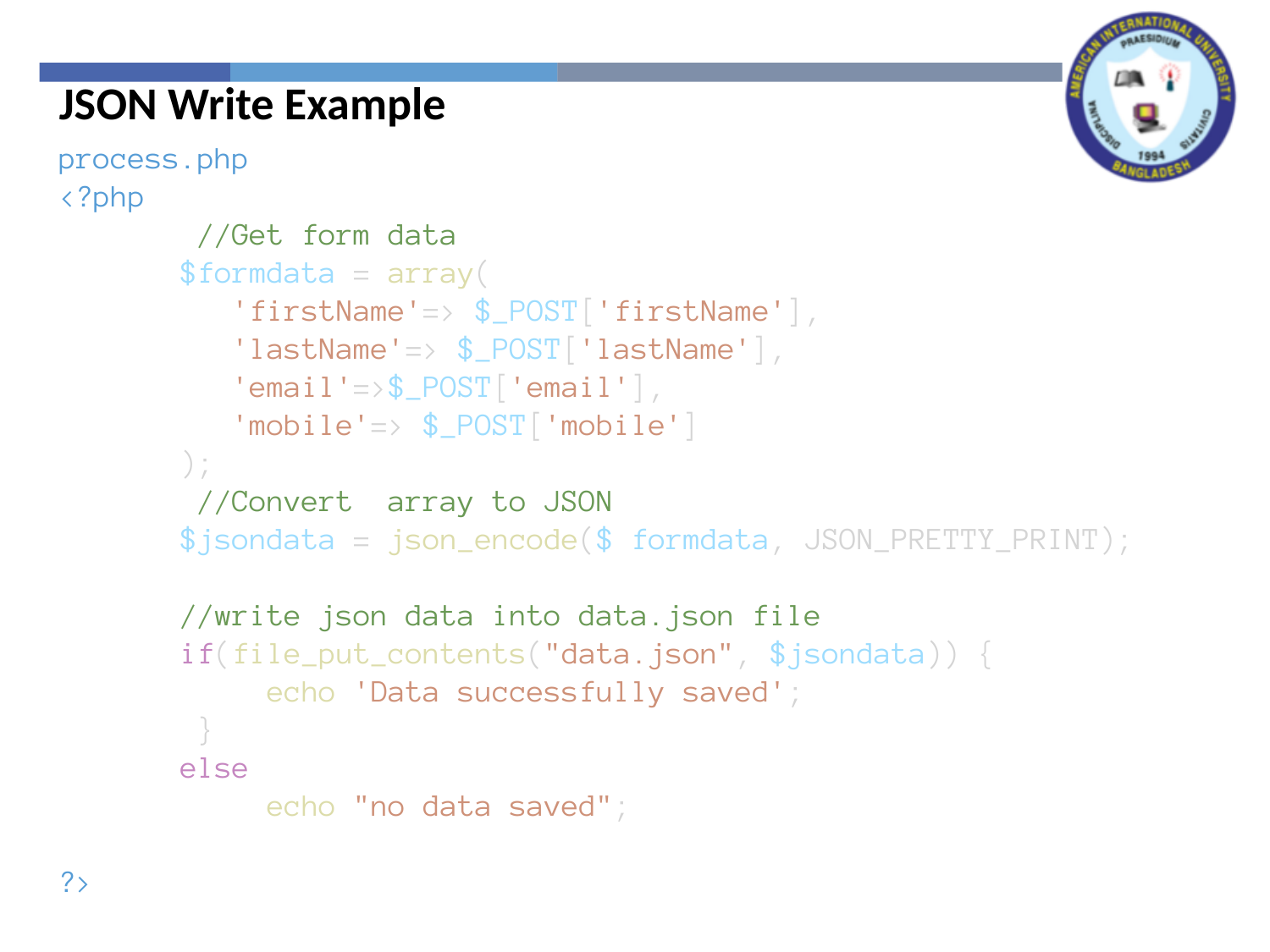

JSON Write Example
process.php
<?php
        //Get form data
       $formdata = array(
          'firstName'=> $_POST['firstName'],
          'lastName'=> $_POST['lastName'],
          'email'=>$_POST['email'],
          'mobile'=> $_POST['mobile']
       );
        //Convert  array to JSON
       $jsondata = json_encode($ formdata, JSON_PRETTY_PRINT);

       //write json data into data.json file
       if(file_put_contents("data.json", $jsondata)) {
            echo 'Data successfully saved';
        }
       else
            echo "no data saved";
?>